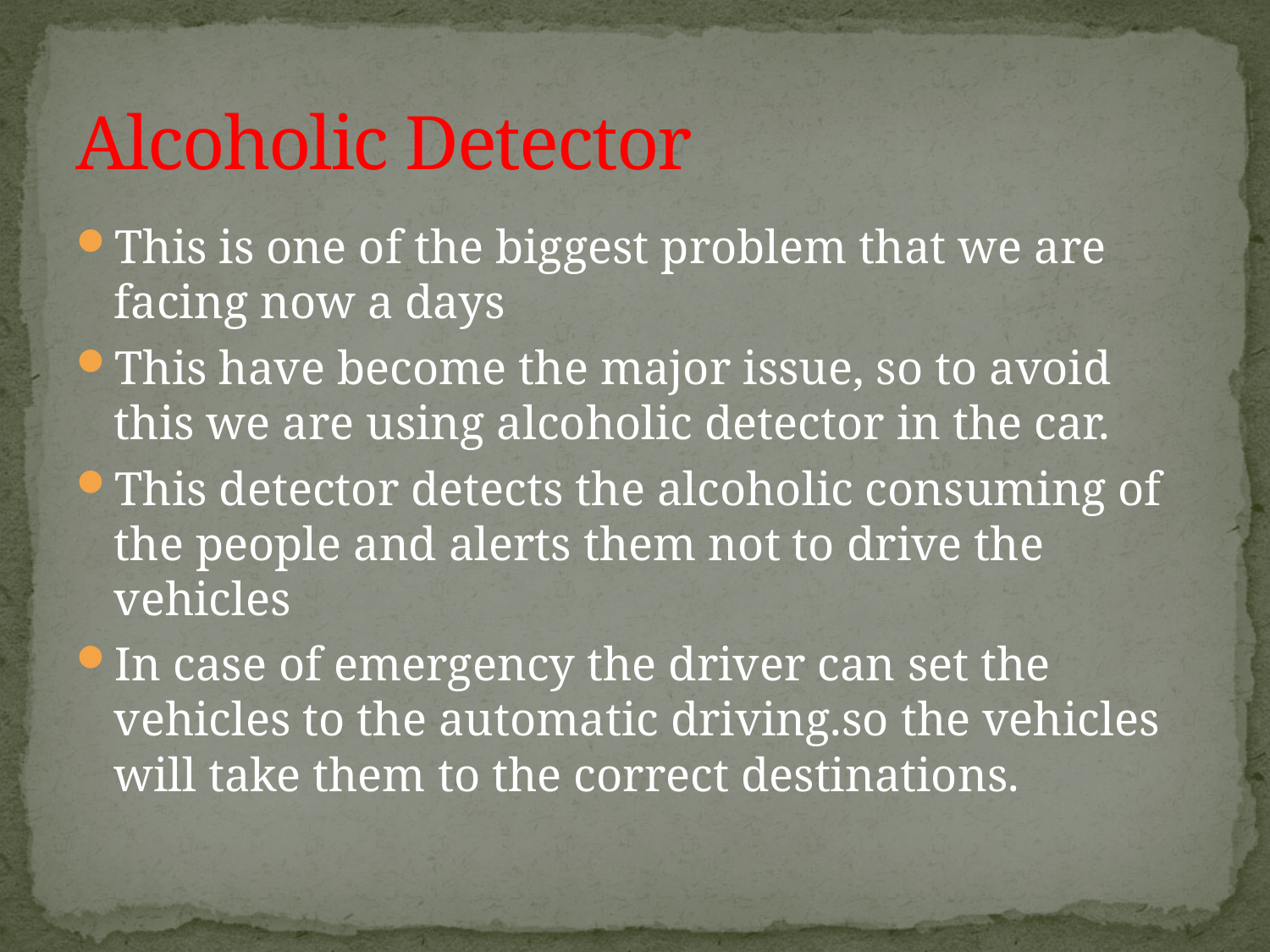

# Alcoholic Detector
This is one of the biggest problem that we are facing now a days
This have become the major issue, so to avoid this we are using alcoholic detector in the car.
This detector detects the alcoholic consuming of the people and alerts them not to drive the vehicles
In case of emergency the driver can set the vehicles to the automatic driving.so the vehicles will take them to the correct destinations.